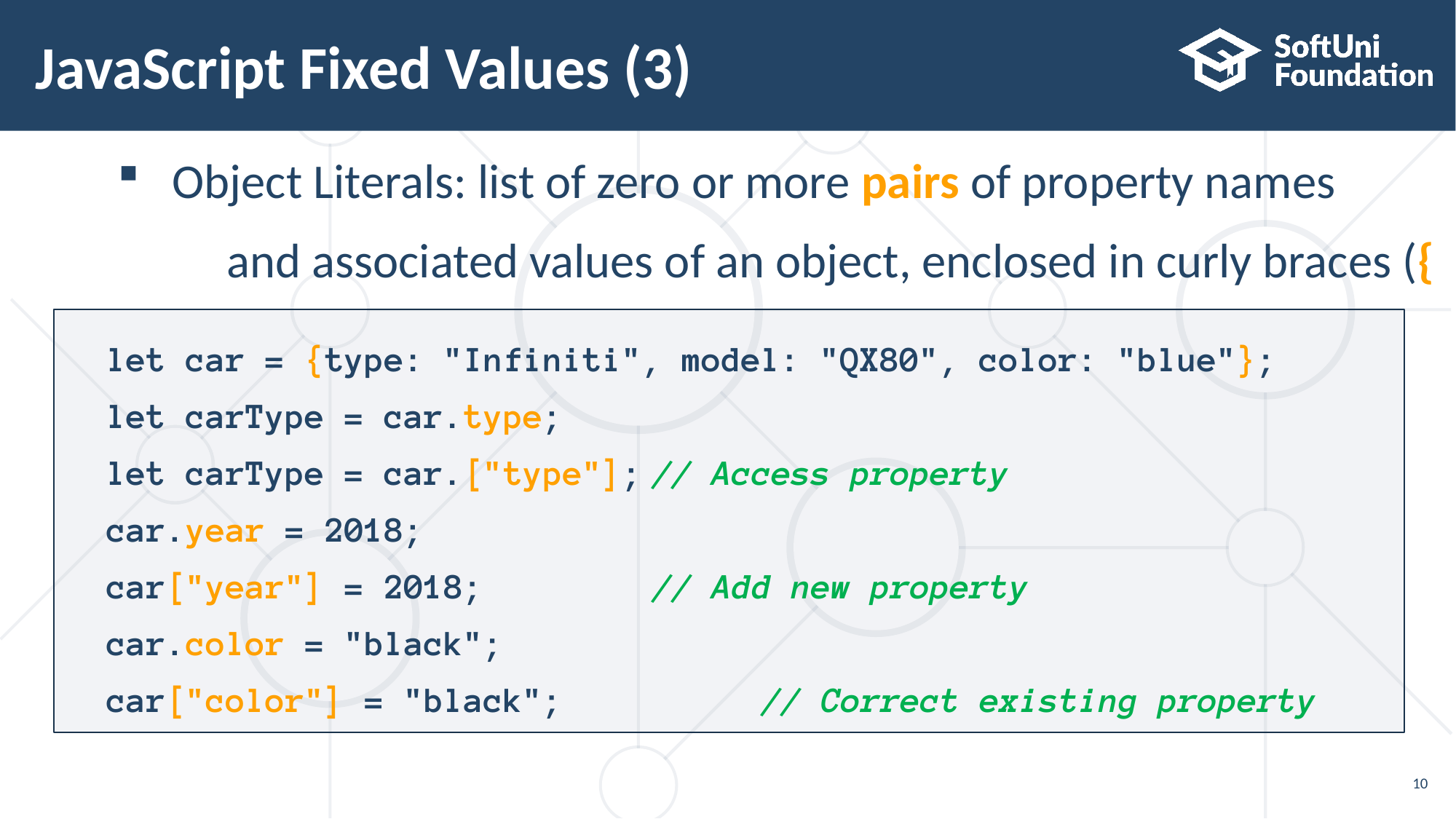

# JavaScript Fixed Values (3)
Object Literals: list of zero or more pairs of property names
	and associated values of an object, enclosed in curly braces ({
let car = {type: "Infiniti", model: "QX80", color: "blue"};
let carType = car.type;
let carType = car.["type"];	// Access property
car.year = 2018;
car["year"] = 2018; 		// Add new property
car.color = "black";
car["color"] = "black"; 		// Correct existing property
10